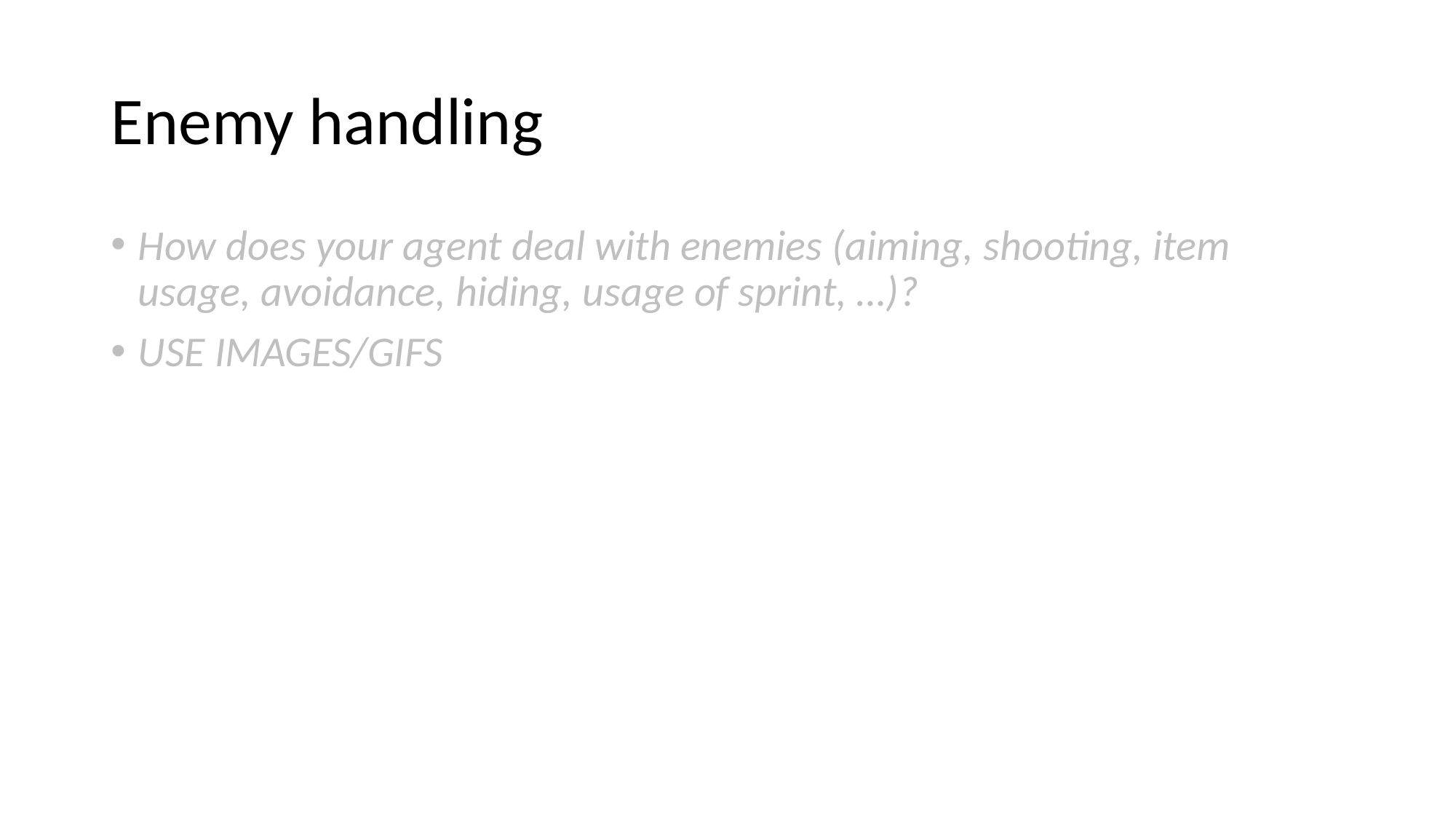

# Enemy handling
How does your agent deal with enemies (aiming, shooting, item usage, avoidance, hiding, usage of sprint, …)?
USE IMAGES/GIFS